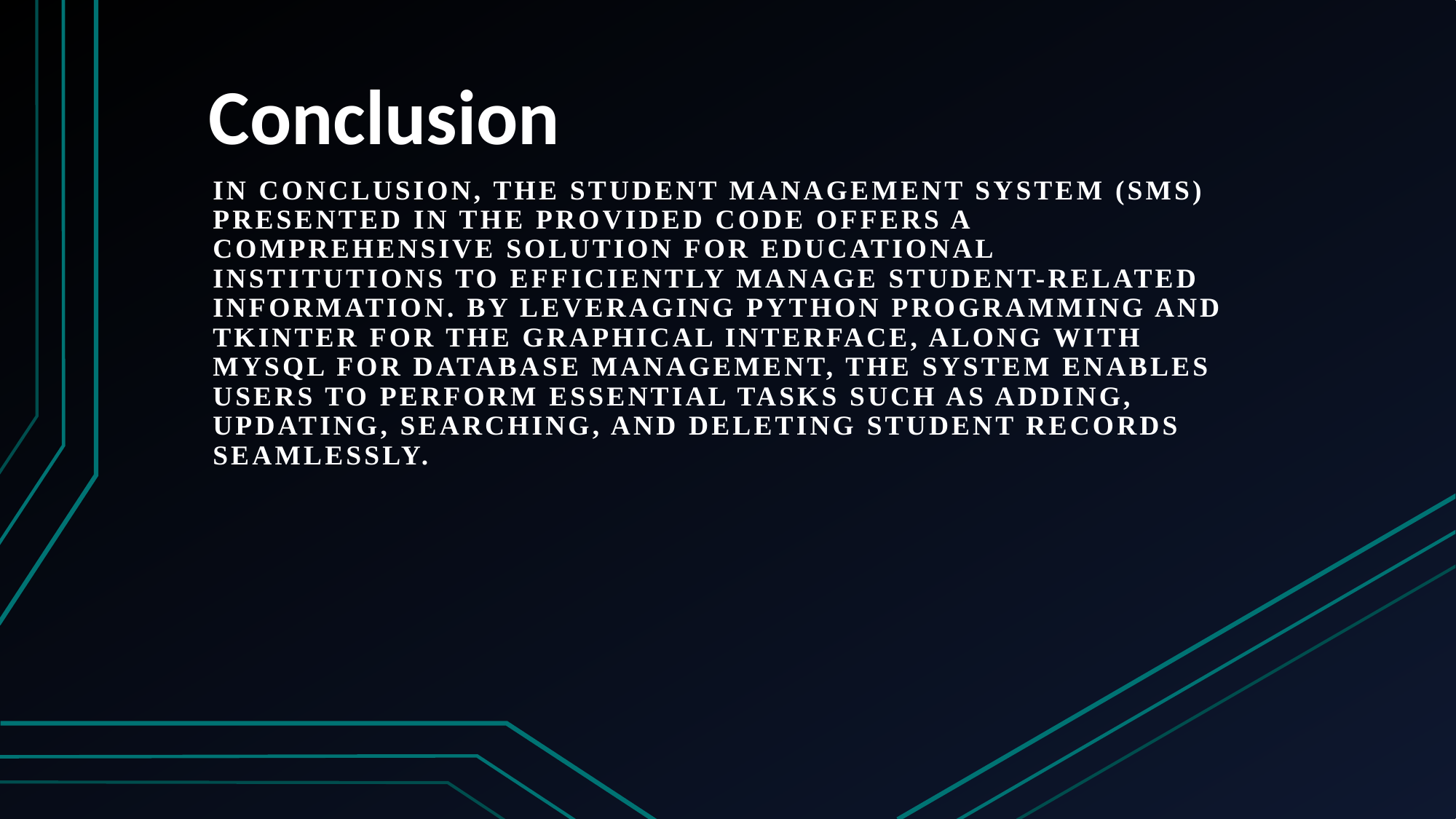

# Conclusion
In conclusion, the Student Management System (SMS) presented in the provided code offers a comprehensive solution for educational institutions to efficiently manage student-related information. By leveraging Python programming and Tkinter for the graphical interface, along with MySQL for database management, the system enables users to perform essential tasks such as adding, updating, searching, and deleting student records seamlessly.